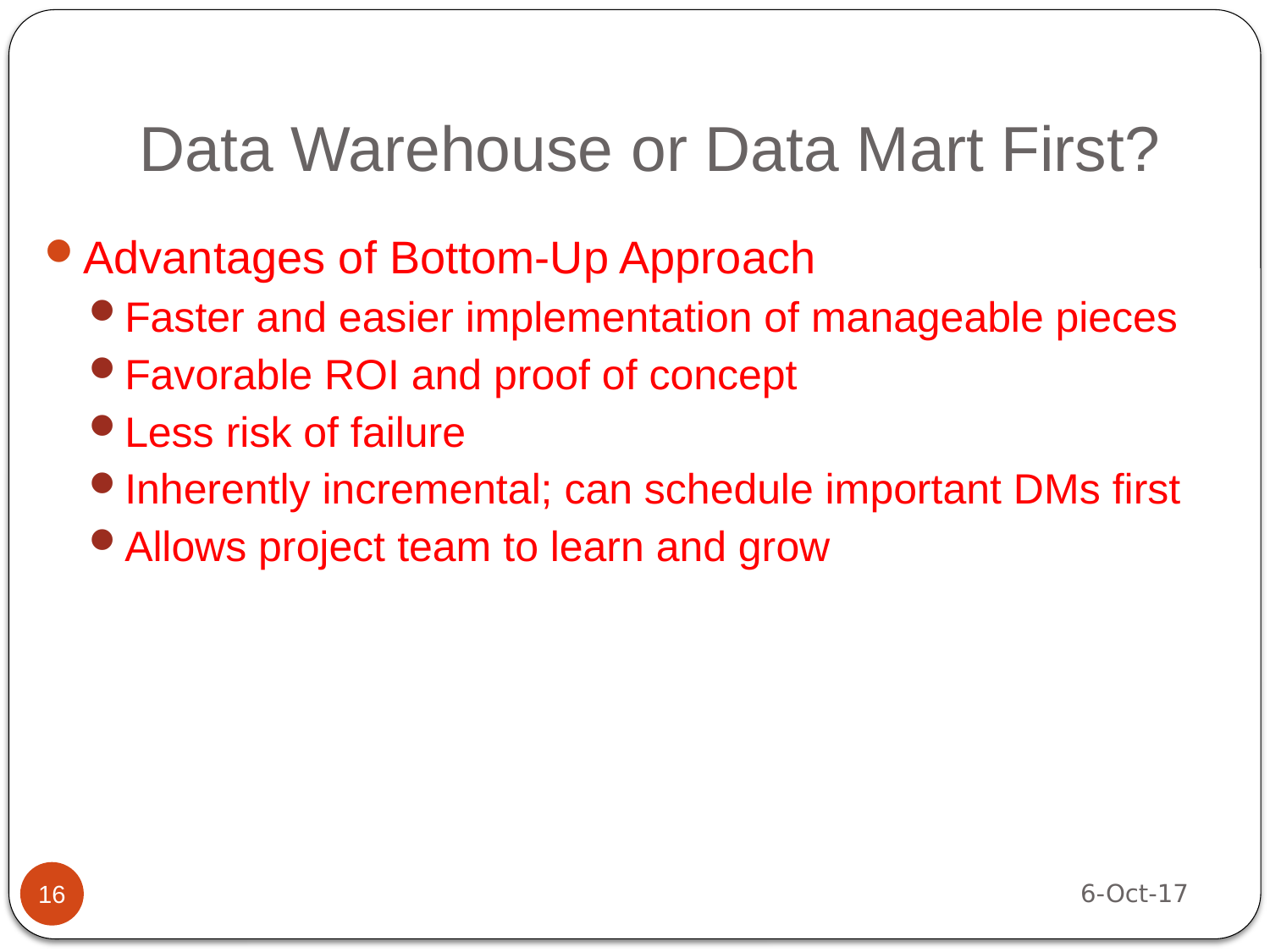

# Data Warehouse or Data Mart First?
Advantages of Bottom-Up Approach
Faster and easier implementation of manageable pieces
Favorable ROI and proof of concept
Less risk of failure
Inherently incremental; can schedule important DMs first
Allows project team to learn and grow

6-Oct-17
16